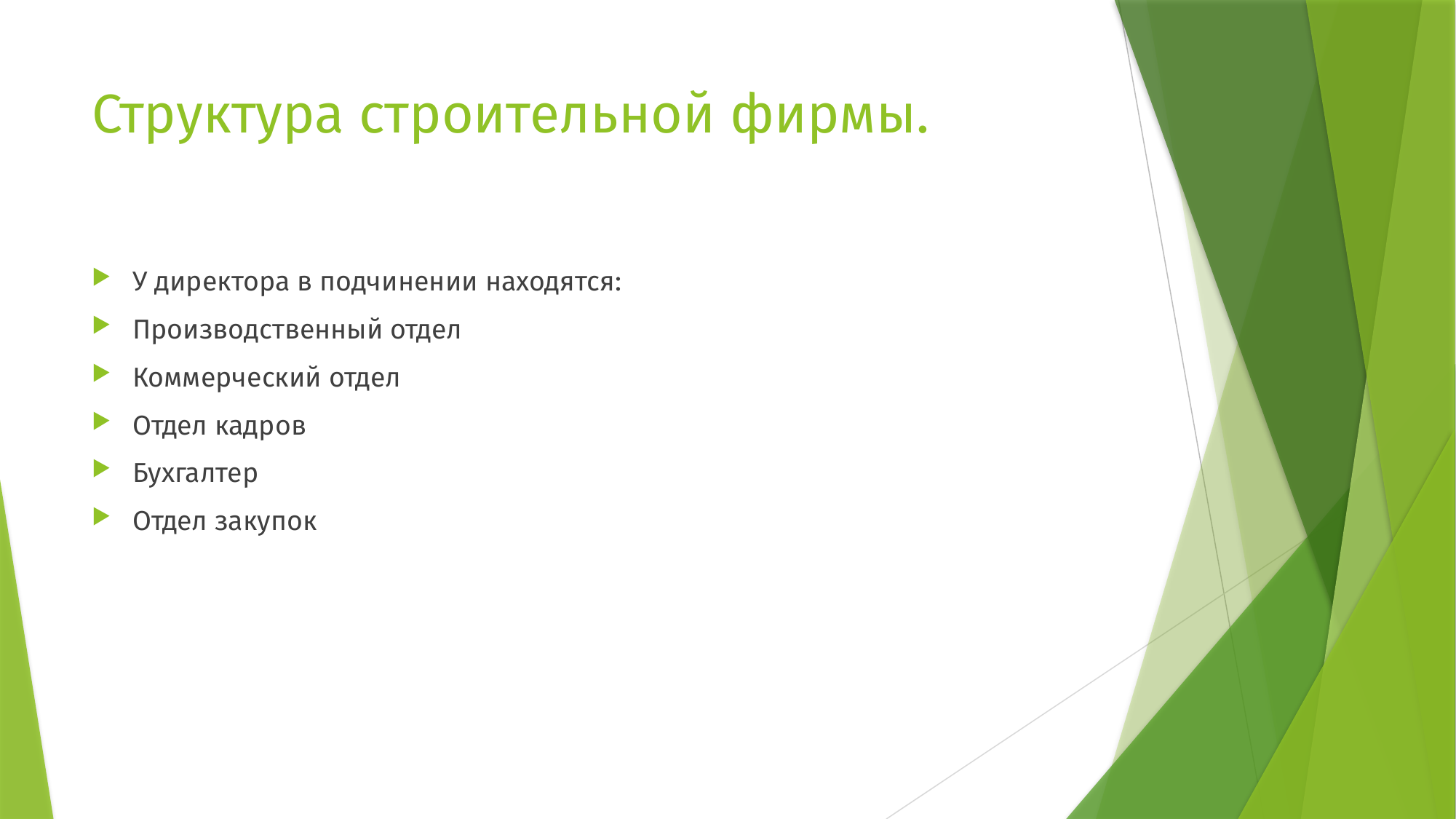

# Структура строительной фирмы.
У директора в подчинении находятся:
Производственный отдел
Коммерческий отдел
Отдел кадров
Бухгалтер
Отдел закупок